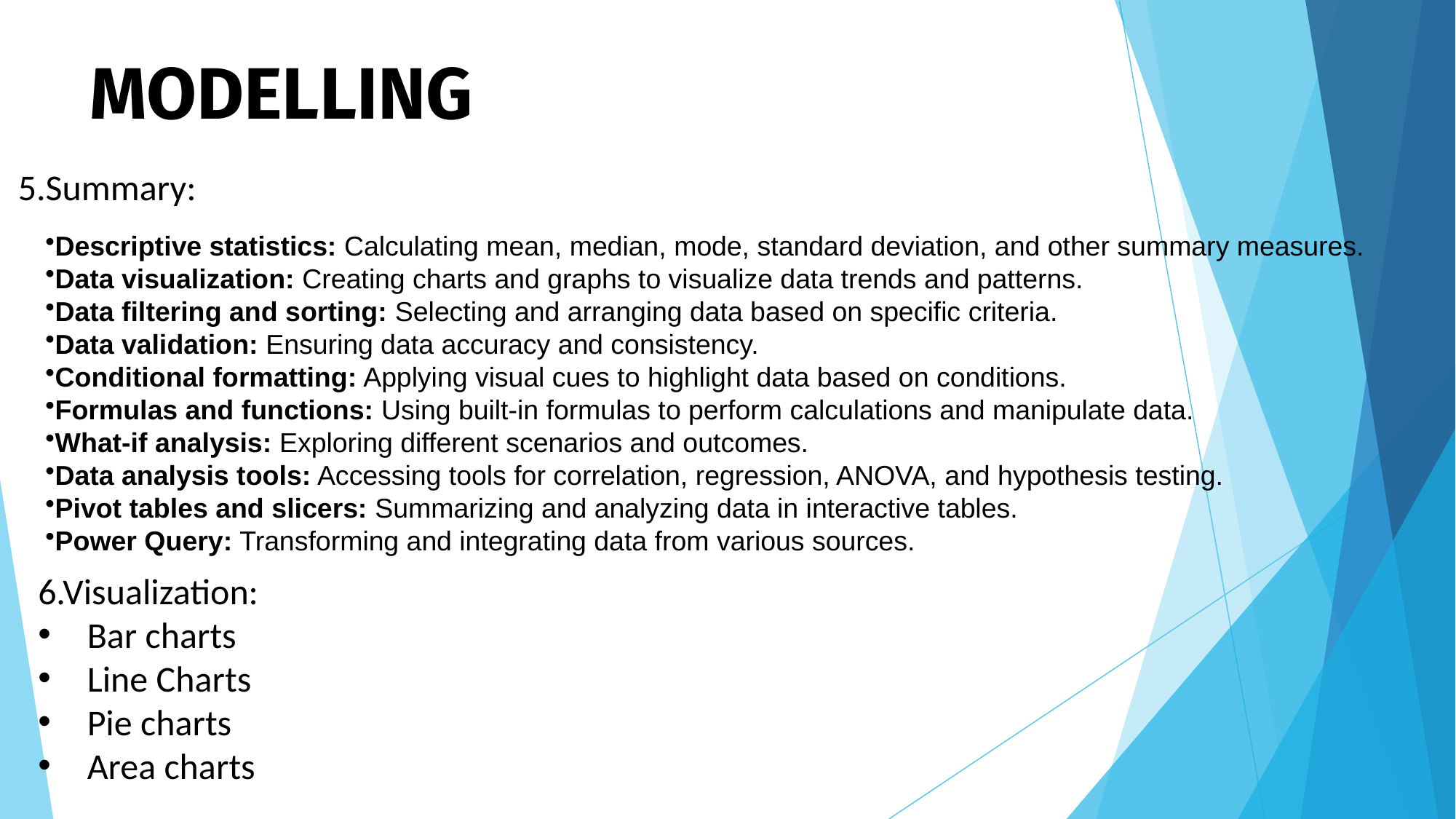

# MODELLING
5.Summary:

Descriptive statistics: Calculating mean, median, mode, standard deviation, and other summary measures.
Data visualization: Creating charts and graphs to visualize data trends and patterns.
Data filtering and sorting: Selecting and arranging data based on specific criteria.
Data validation: Ensuring data accuracy and consistency.
Conditional formatting: Applying visual cues to highlight data based on conditions.
Formulas and functions: Using built-in formulas to perform calculations and manipulate data.
What-if analysis: Exploring different scenarios and outcomes.
Data analysis tools: Accessing tools for correlation, regression, ANOVA, and hypothesis testing.
Pivot tables and slicers: Summarizing and analyzing data in interactive tables.
Power Query: Transforming and integrating data from various sources.
6.Visualization:
 Bar charts
 Line Charts
 Pie charts
 Area charts